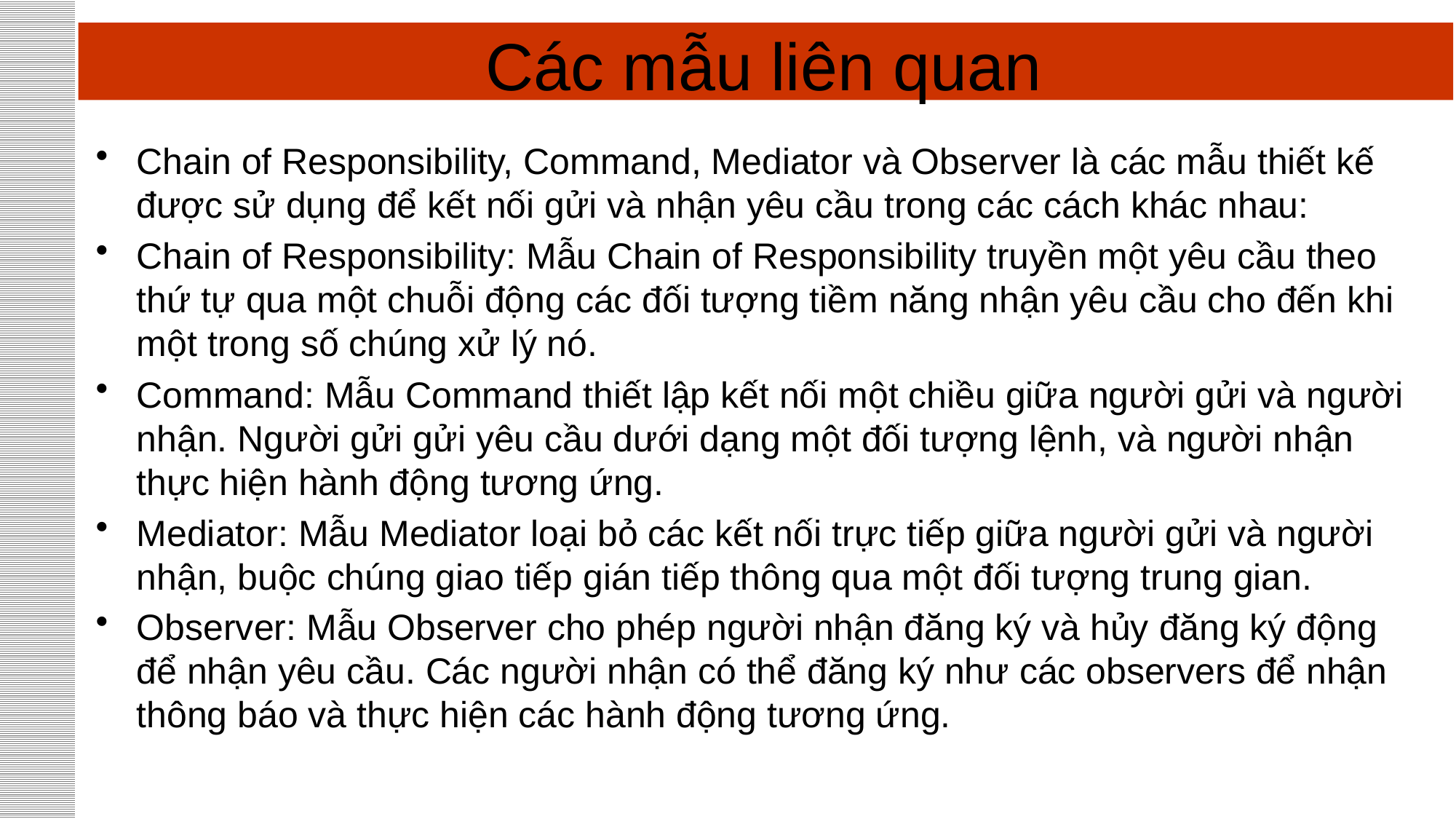

# Các mẫu liên quan
Chain of Responsibility, Command, Mediator và Observer là các mẫu thiết kế được sử dụng để kết nối gửi và nhận yêu cầu trong các cách khác nhau:
Chain of Responsibility: Mẫu Chain of Responsibility truyền một yêu cầu theo thứ tự qua một chuỗi động các đối tượng tiềm năng nhận yêu cầu cho đến khi một trong số chúng xử lý nó.
Command: Mẫu Command thiết lập kết nối một chiều giữa người gửi và người nhận. Người gửi gửi yêu cầu dưới dạng một đối tượng lệnh, và người nhận thực hiện hành động tương ứng.
Mediator: Mẫu Mediator loại bỏ các kết nối trực tiếp giữa người gửi và người nhận, buộc chúng giao tiếp gián tiếp thông qua một đối tượng trung gian.
Observer: Mẫu Observer cho phép người nhận đăng ký và hủy đăng ký động để nhận yêu cầu. Các người nhận có thể đăng ký như các observers để nhận thông báo và thực hiện các hành động tương ứng.